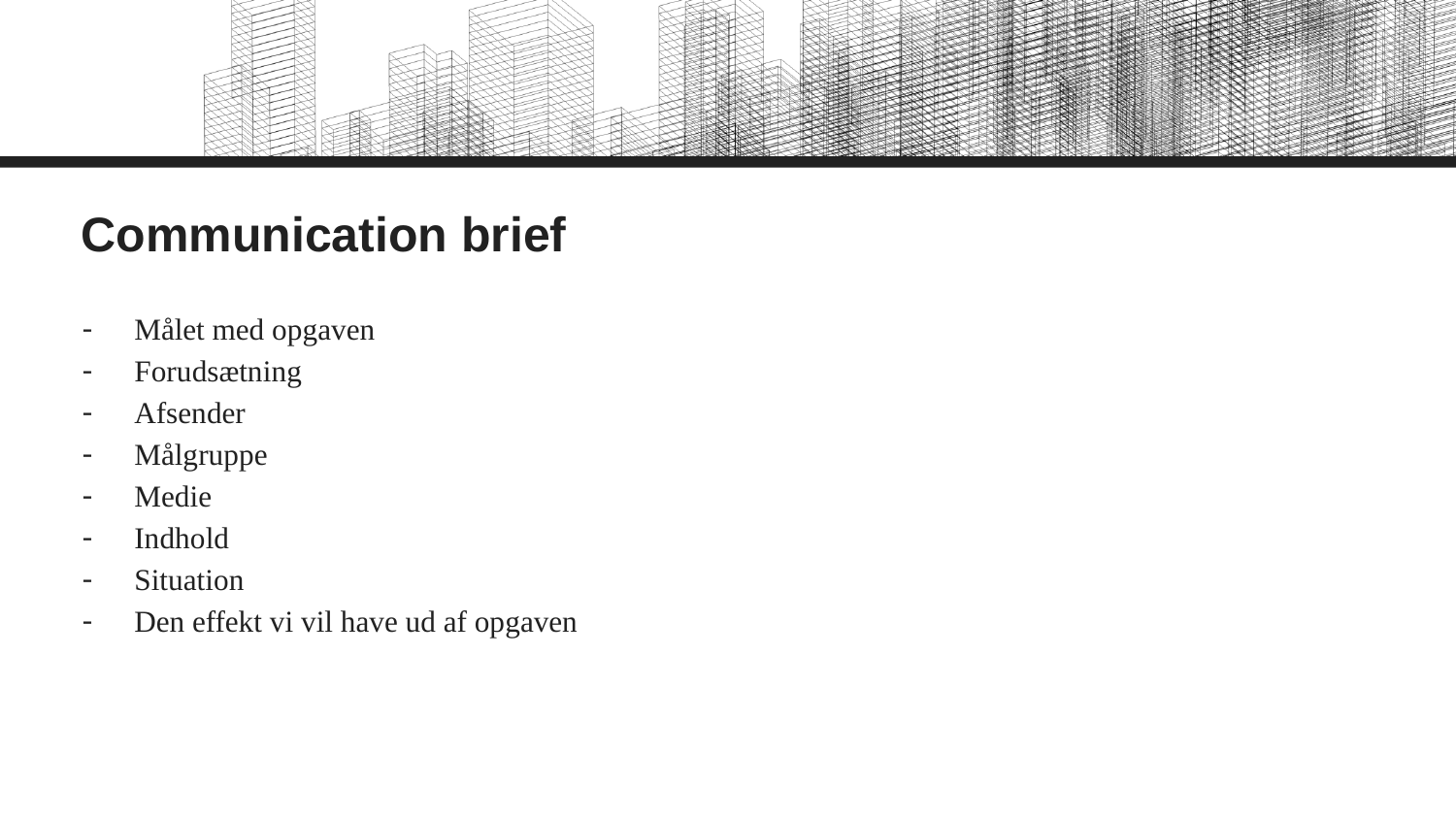

# Communication brief
Målet med opgaven
Forudsætning
Afsender
Målgruppe
Medie
Indhold
Situation
Den effekt vi vil have ud af opgaven